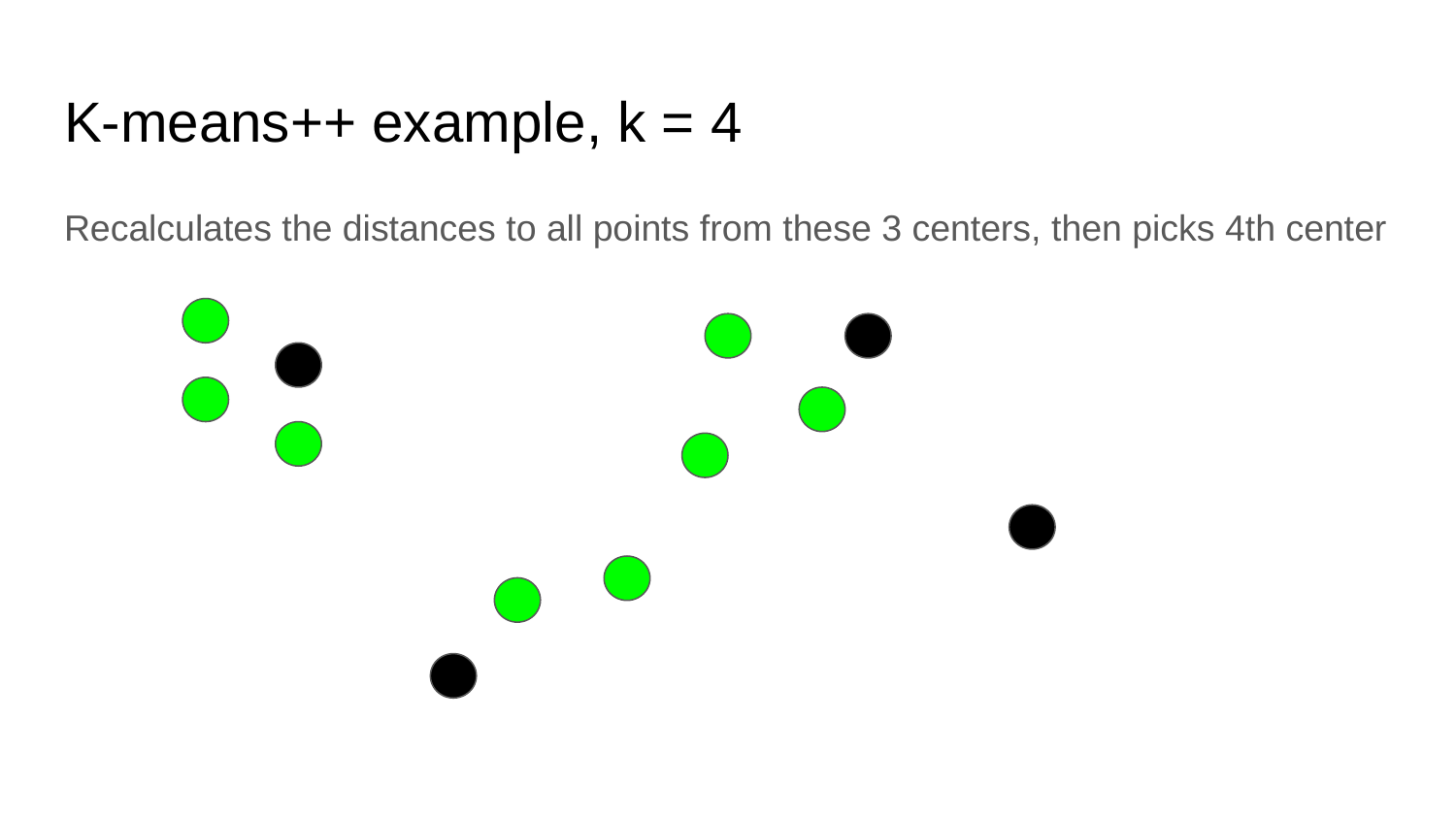

# K-means++ example, k = 4

Recalculates the distances to all points from these 3 centers, then picks 4th center